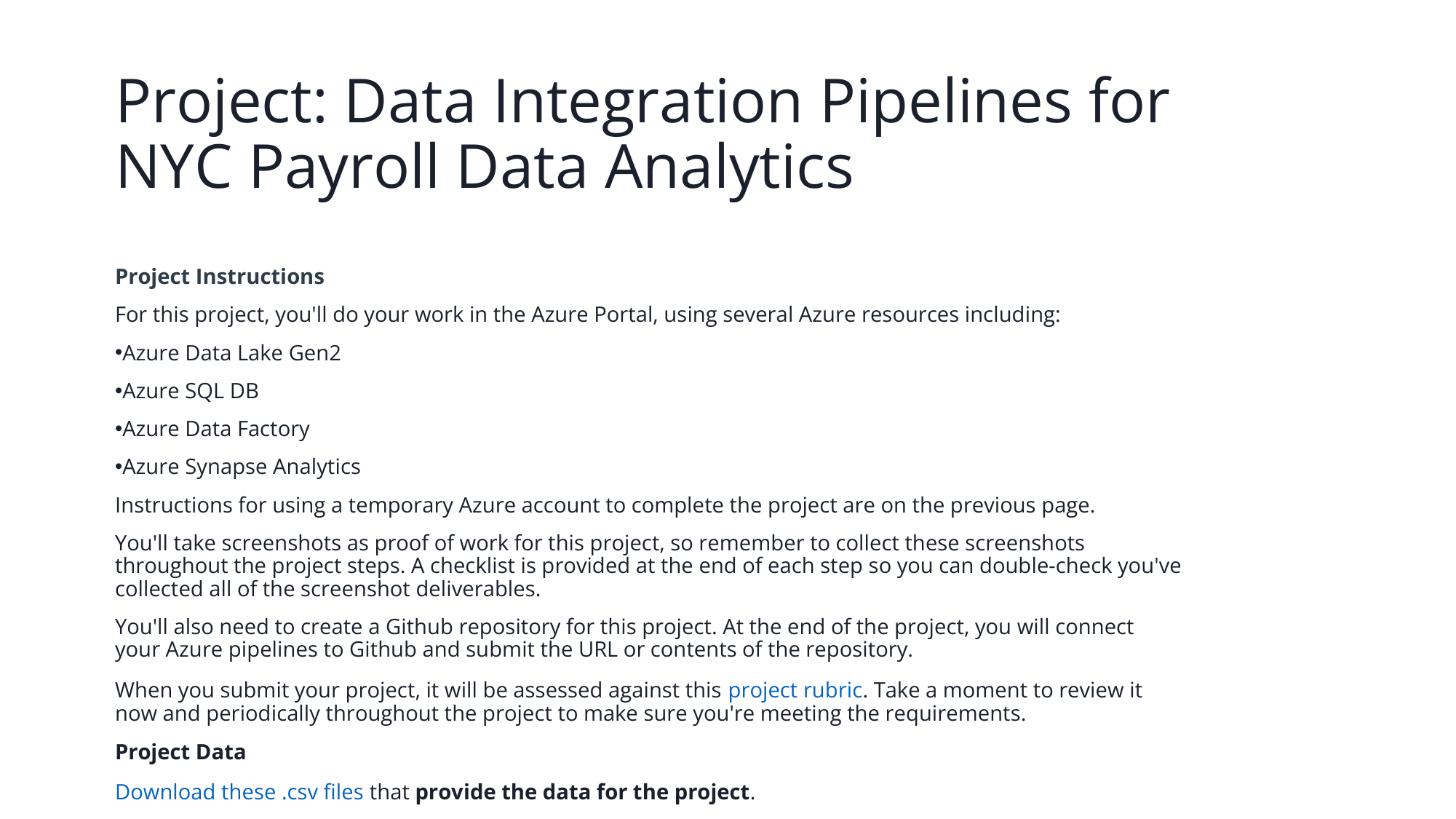

# Project: Data Integration Pipelines for NYC Payroll Data Analytics
Project Instructions
For this project, you'll do your work in the Azure Portal, using several Azure resources including:
Azure Data Lake Gen2
Azure SQL DB
Azure Data Factory
Azure Synapse Analytics
Instructions for using a temporary Azure account to complete the project are on the previous page.
You'll take screenshots as proof of work for this project, so remember to collect these screenshots throughout the project steps. A checklist is provided at the end of each step so you can double-check you've collected all of the screenshot deliverables.
You'll also need to create a Github repository for this project. At the end of the project, you will connect your Azure pipelines to Github and submit the URL or contents of the repository.
When you submit your project, it will be assessed against this project rubric. Take a moment to review it now and periodically throughout the project to make sure you're meeting the requirements.
Project Data
Download these .csv files that provide the data for the project.